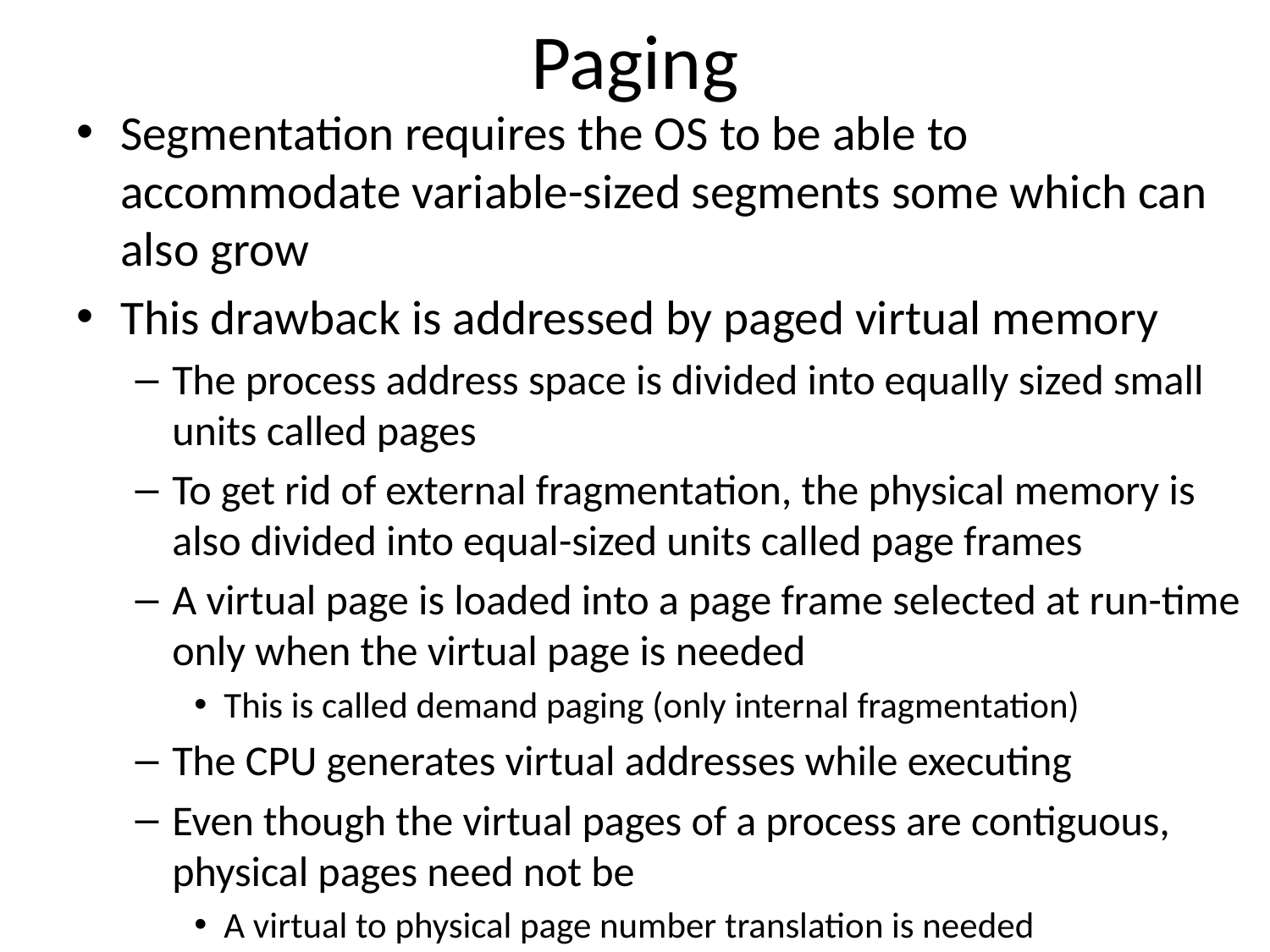

# Paging
Segmentation requires the OS to be able to accommodate variable-sized segments some which can also grow
This drawback is addressed by paged virtual memory
The process address space is divided into equally sized small units called pages
To get rid of external fragmentation, the physical memory is also divided into equal-sized units called page frames
A virtual page is loaded into a page frame selected at run-time only when the virtual page is needed
This is called demand paging (only internal fragmentation)
The CPU generates virtual addresses while executing
Even though the virtual pages of a process are contiguous, physical pages need not be
A virtual to physical page number translation is needed